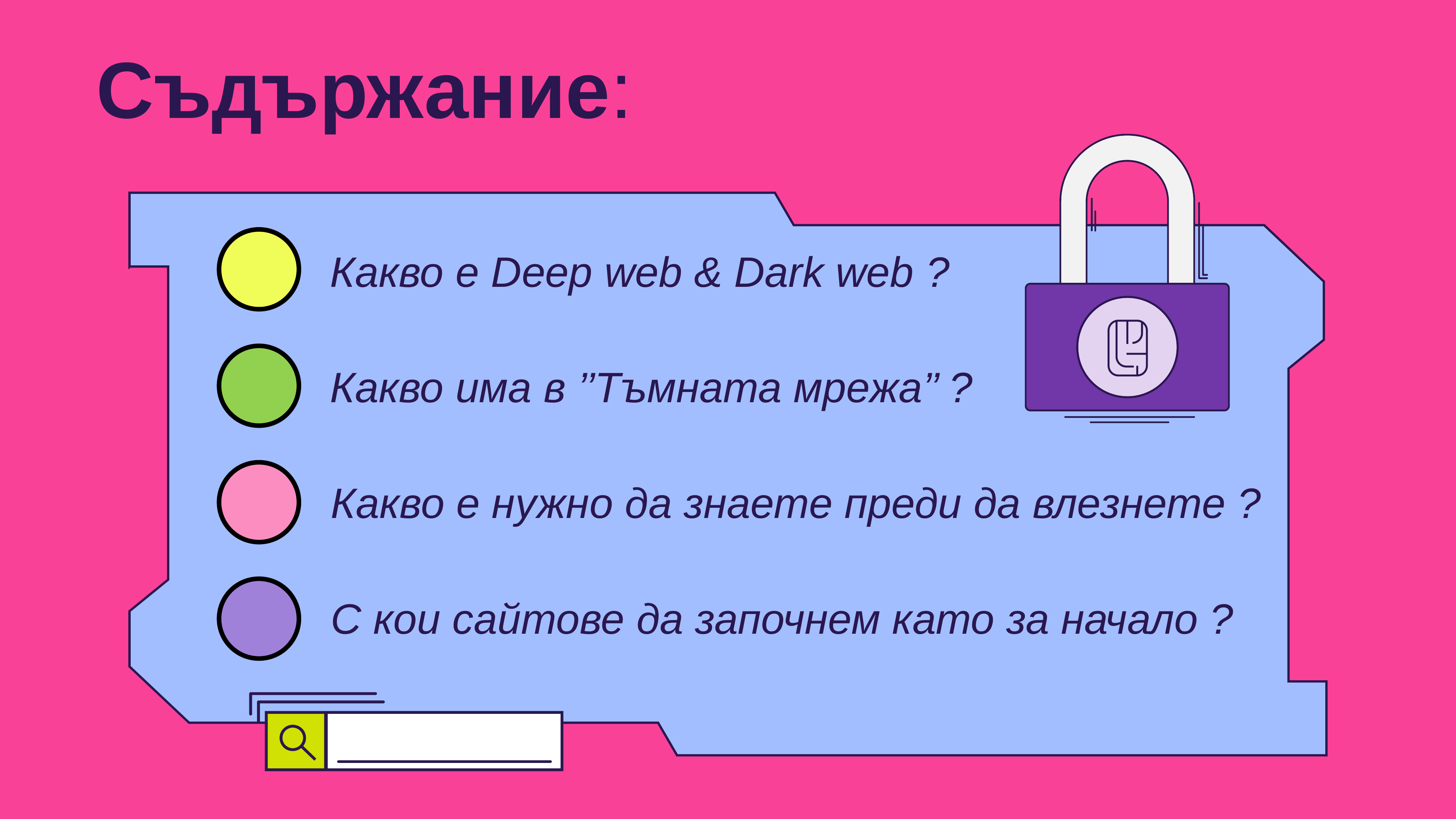

Съдържание:

Какво е Deep web & Dark web ?

Какво има в ’’Тъмната мрежа’’ ?

Какво е нужно да знаете преди да влезнете ?

С кои сайтове да започнем като за начало ?